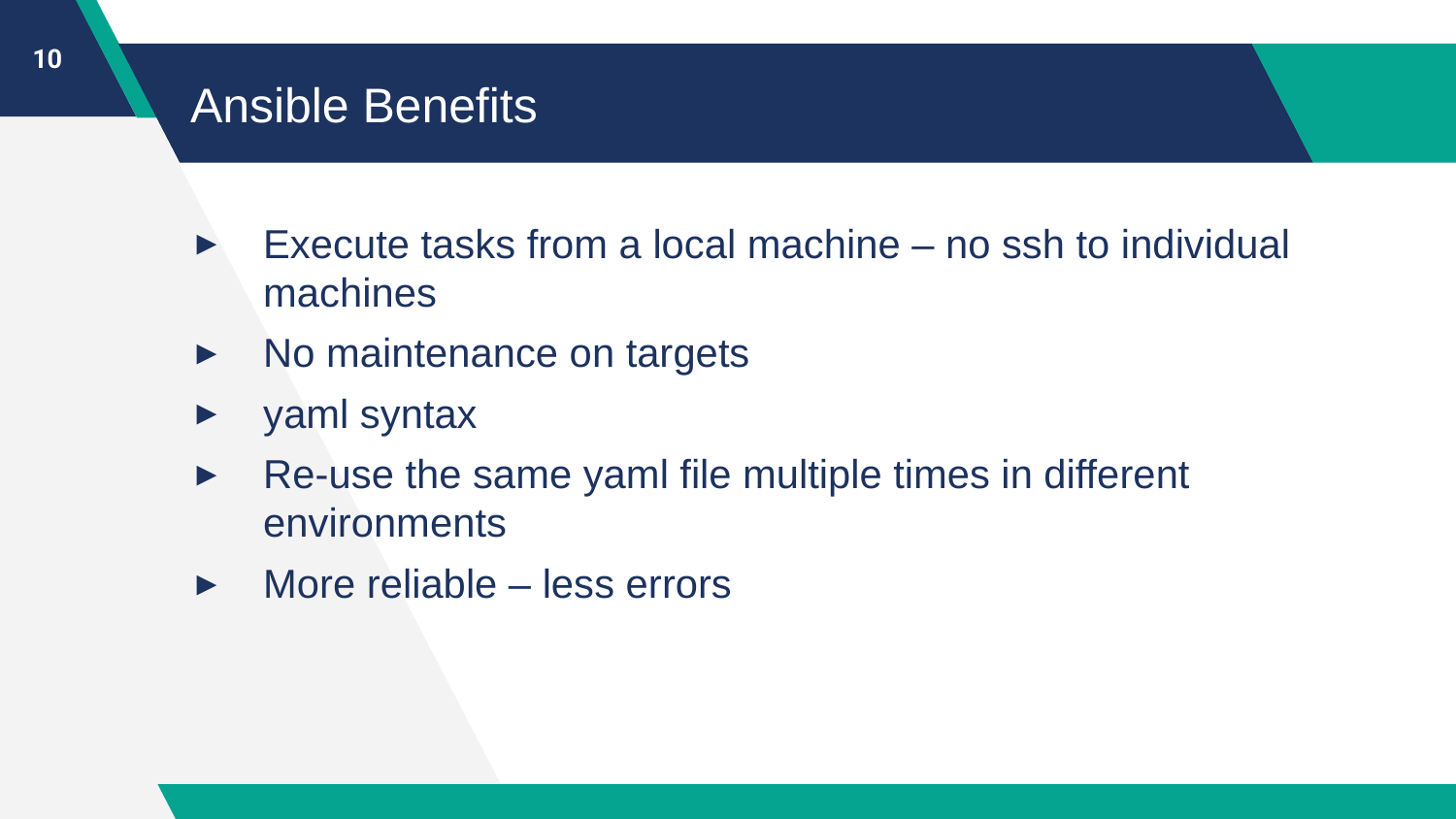

10
# Ansible Benefits
Execute tasks from a local machine – no ssh to individual machines
No maintenance on targets
yaml syntax
Re-use the same yaml file multiple times in different environments
More reliable – less errors